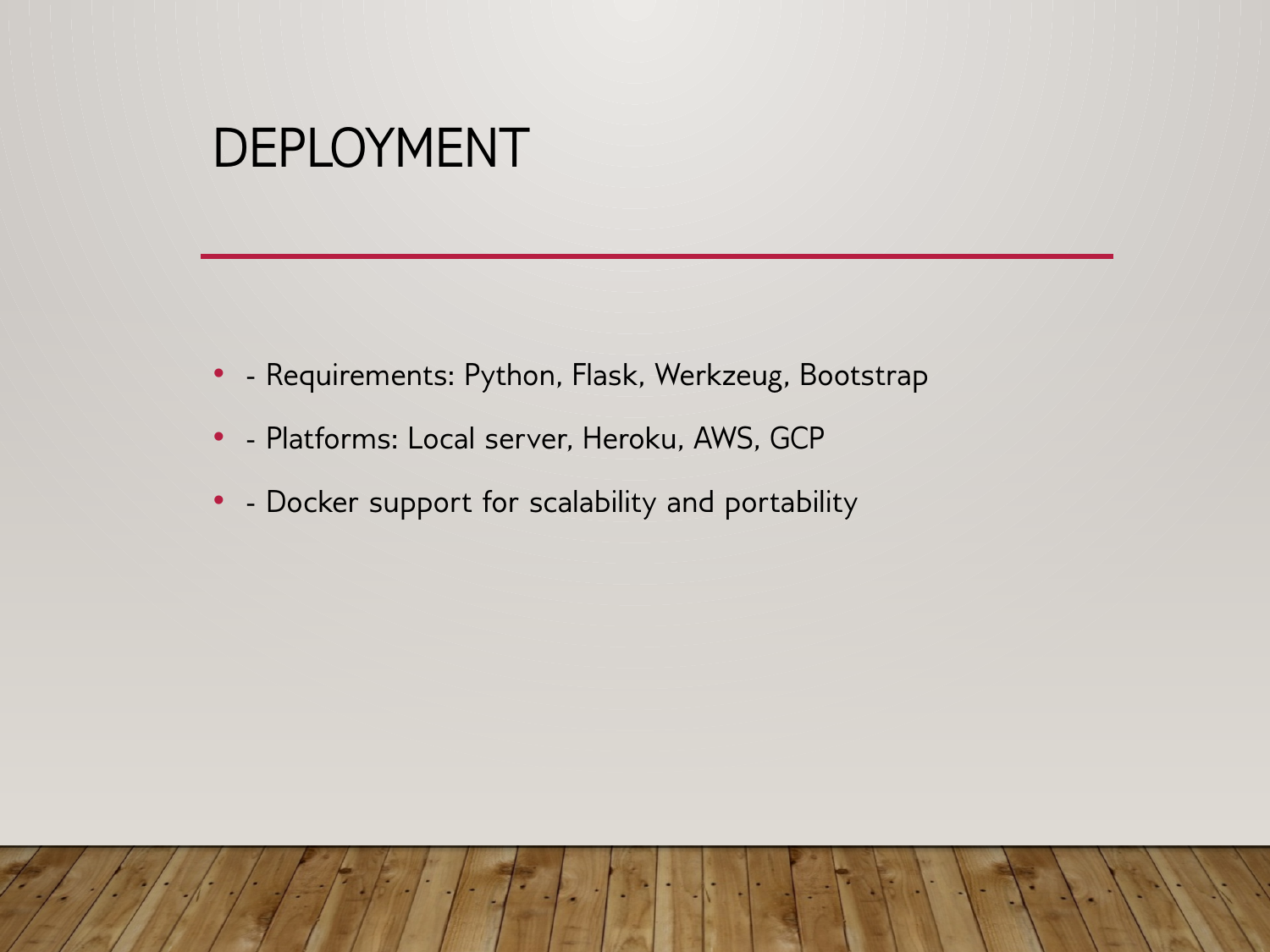

# Deployment

- Requirements: Python, Flask, Werkzeug, Bootstrap
- Platforms: Local server, Heroku, AWS, GCP
- Docker support for scalability and portability